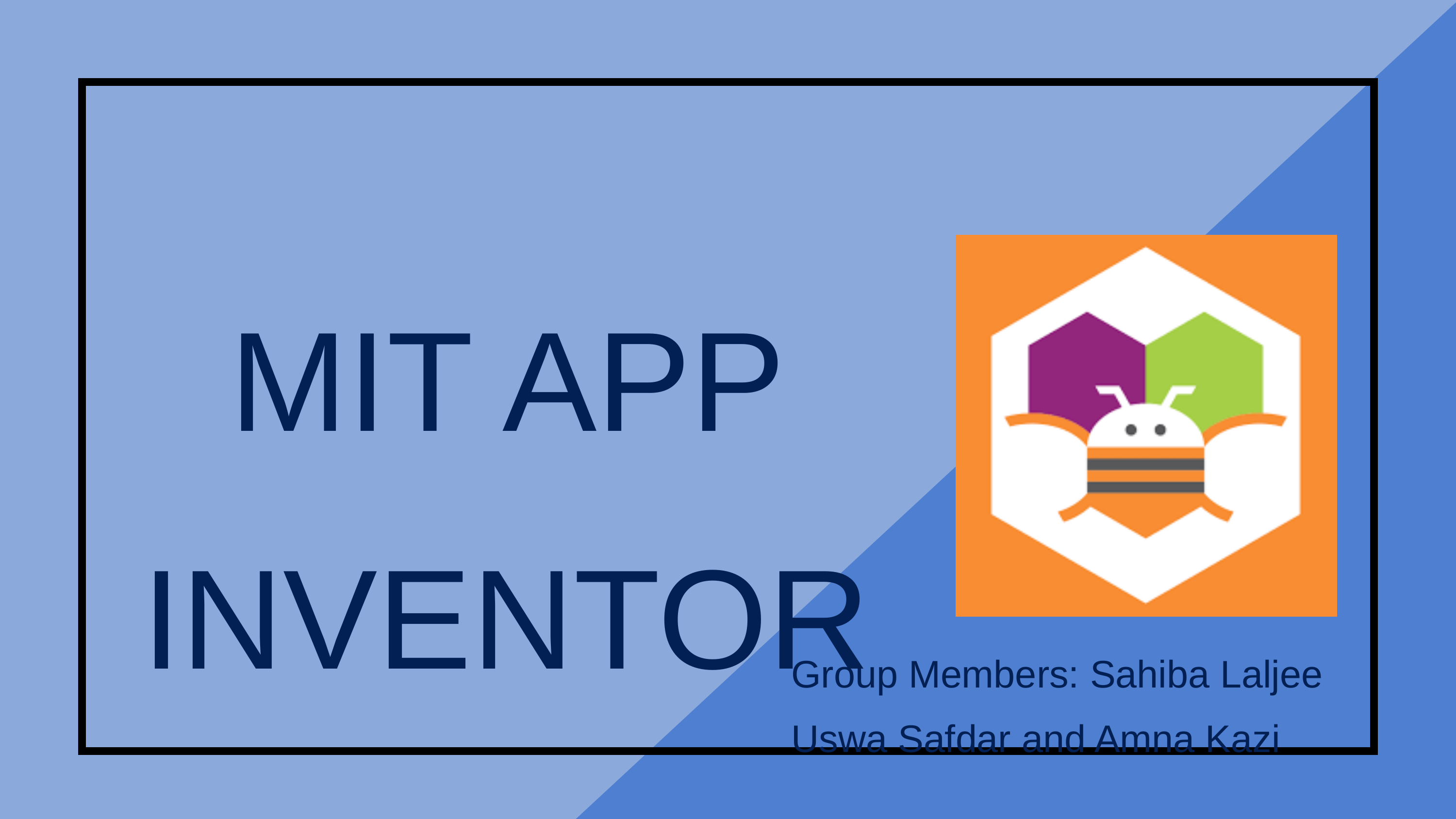

MIT APP INVENTOR

Group Members: Sahiba Laljee
Uswa Safdar and Amna Kazi